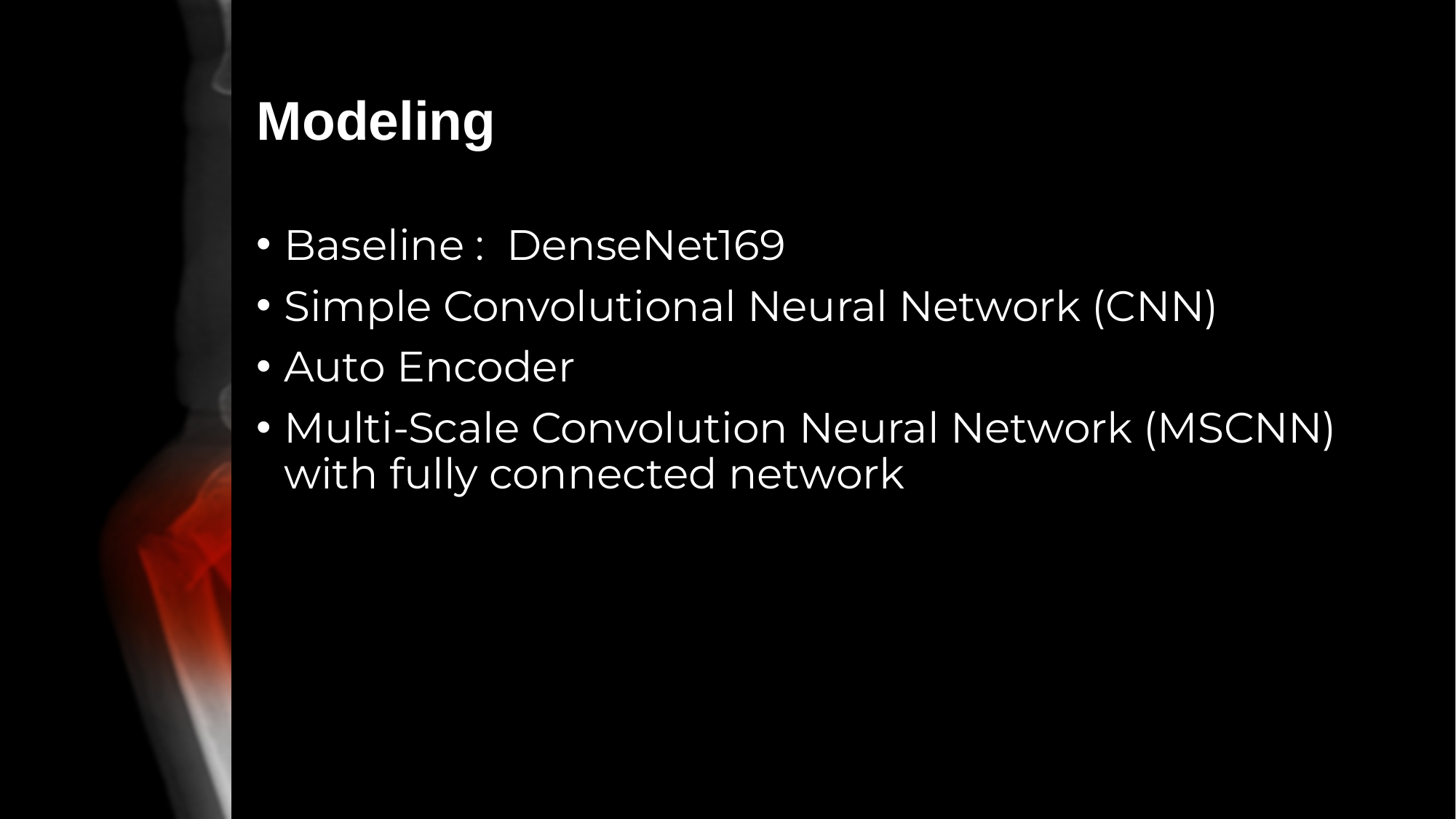

# Modeling
Baseline :  DenseNet169
Simple Convolutional Neural Network (CNN)
Auto Encoder
Multi-Scale Convolution Neural Network (MSCNN) with fully connected network